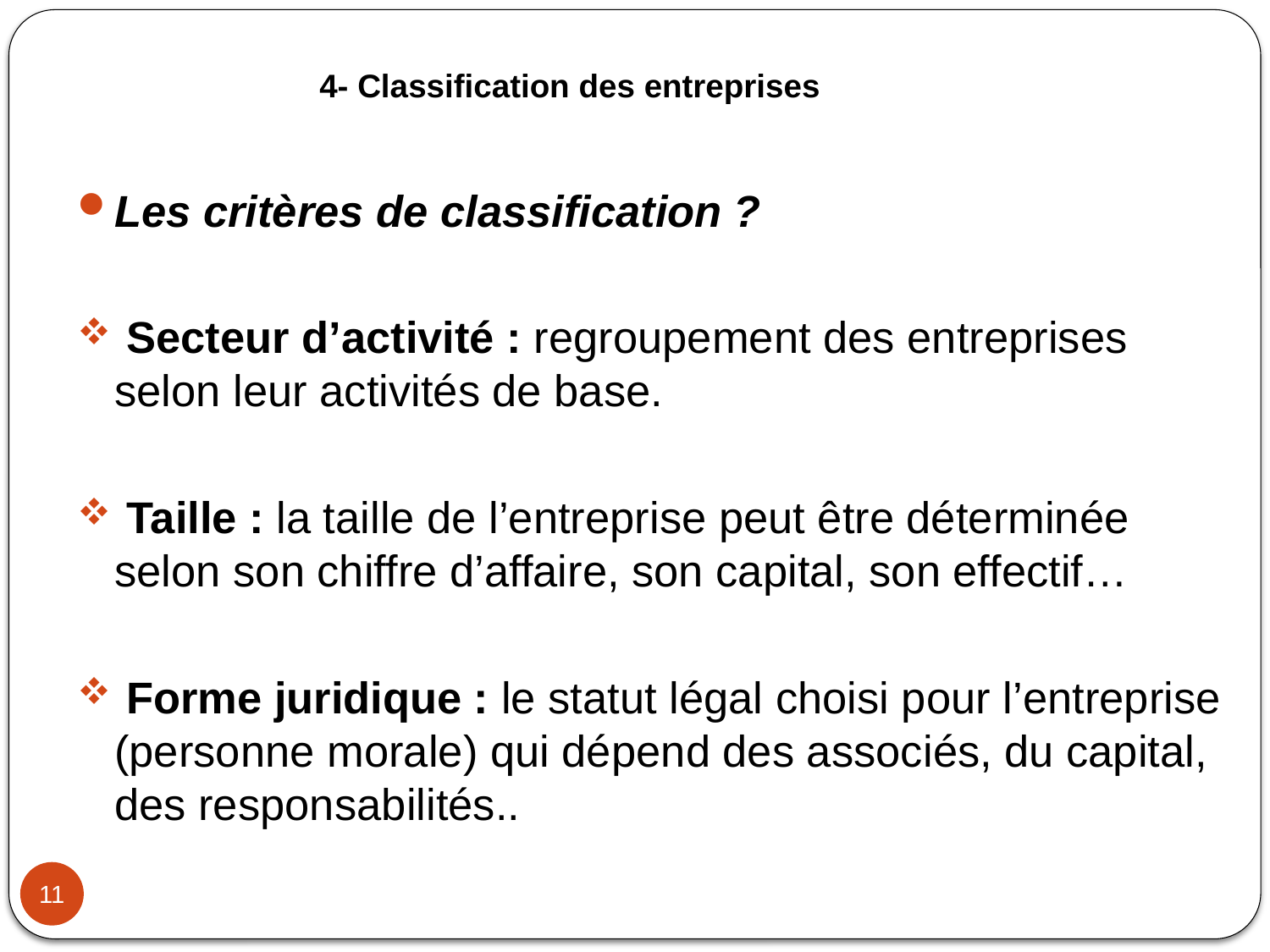

# 4- Classification des entreprises
Les critères de classification ?

 Secteur d’activité : regroupement des entreprises selon leur activités de base.

 Taille : la taille de l’entreprise peut être déterminée selon son chiffre d’affaire, son capital, son effectif…

 Forme juridique : le statut légal choisi pour l’entreprise (personne morale) qui dépend des associés, du capital, des responsabilités..
11